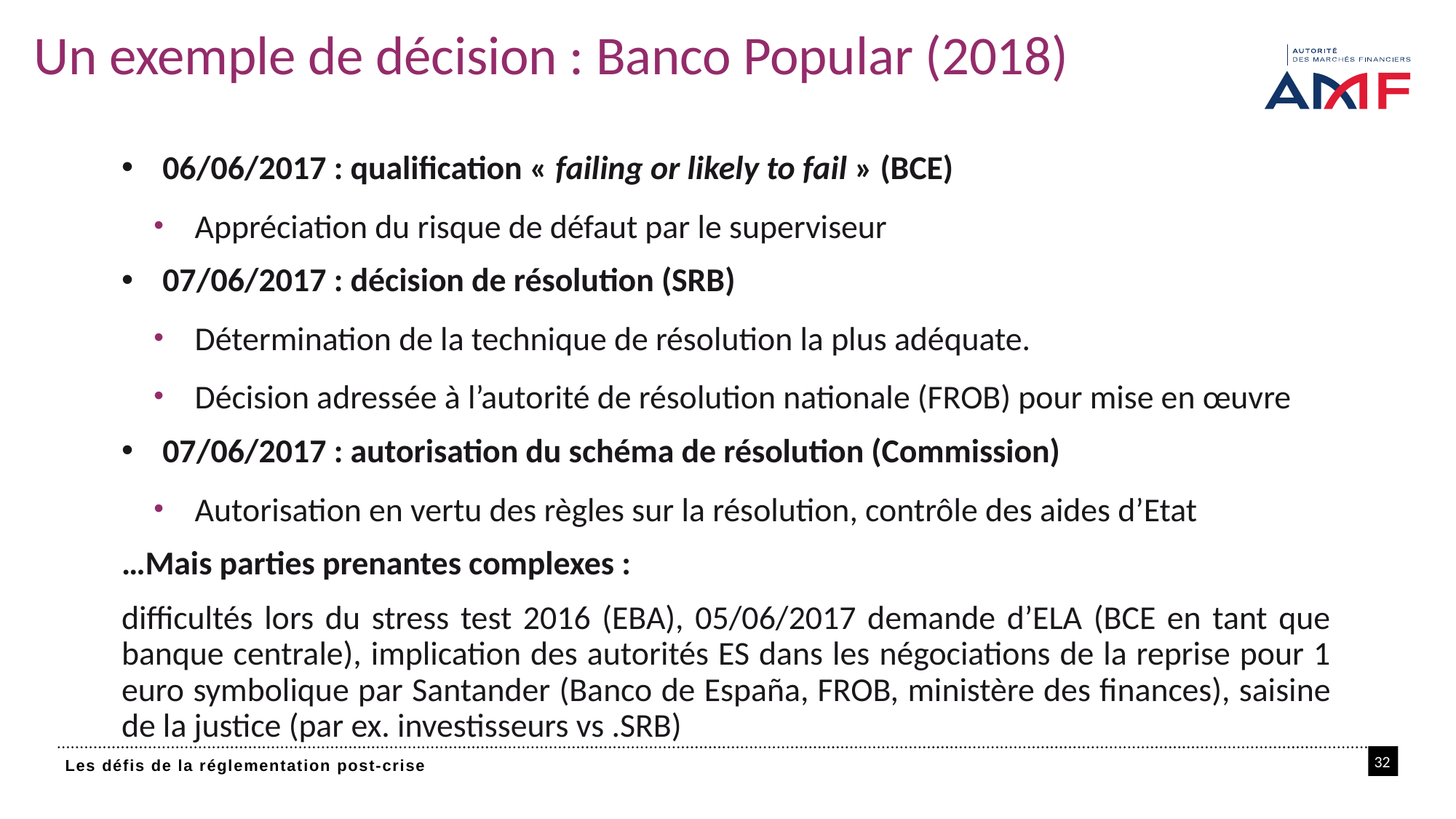

# Un exemple de décision : Banco Popular (2018)
06/06/2017 : qualification « failing or likely to fail » (BCE)
Appréciation du risque de défaut par le superviseur
07/06/2017 : décision de résolution (SRB)
Détermination de la technique de résolution la plus adéquate.
Décision adressée à l’autorité de résolution nationale (FROB) pour mise en œuvre
07/06/2017 : autorisation du schéma de résolution (Commission)
Autorisation en vertu des règles sur la résolution, contrôle des aides d’Etat
…Mais parties prenantes complexes :
difficultés lors du stress test 2016 (EBA), 05/06/2017 demande d’ELA (BCE en tant que banque centrale), implication des autorités ES dans les négociations de la reprise pour 1 euro symbolique par Santander (Banco de España, FROB, ministère des finances), saisine de la justice (par ex. investisseurs vs .SRB)
32
Les défis de la réglementation post-crise